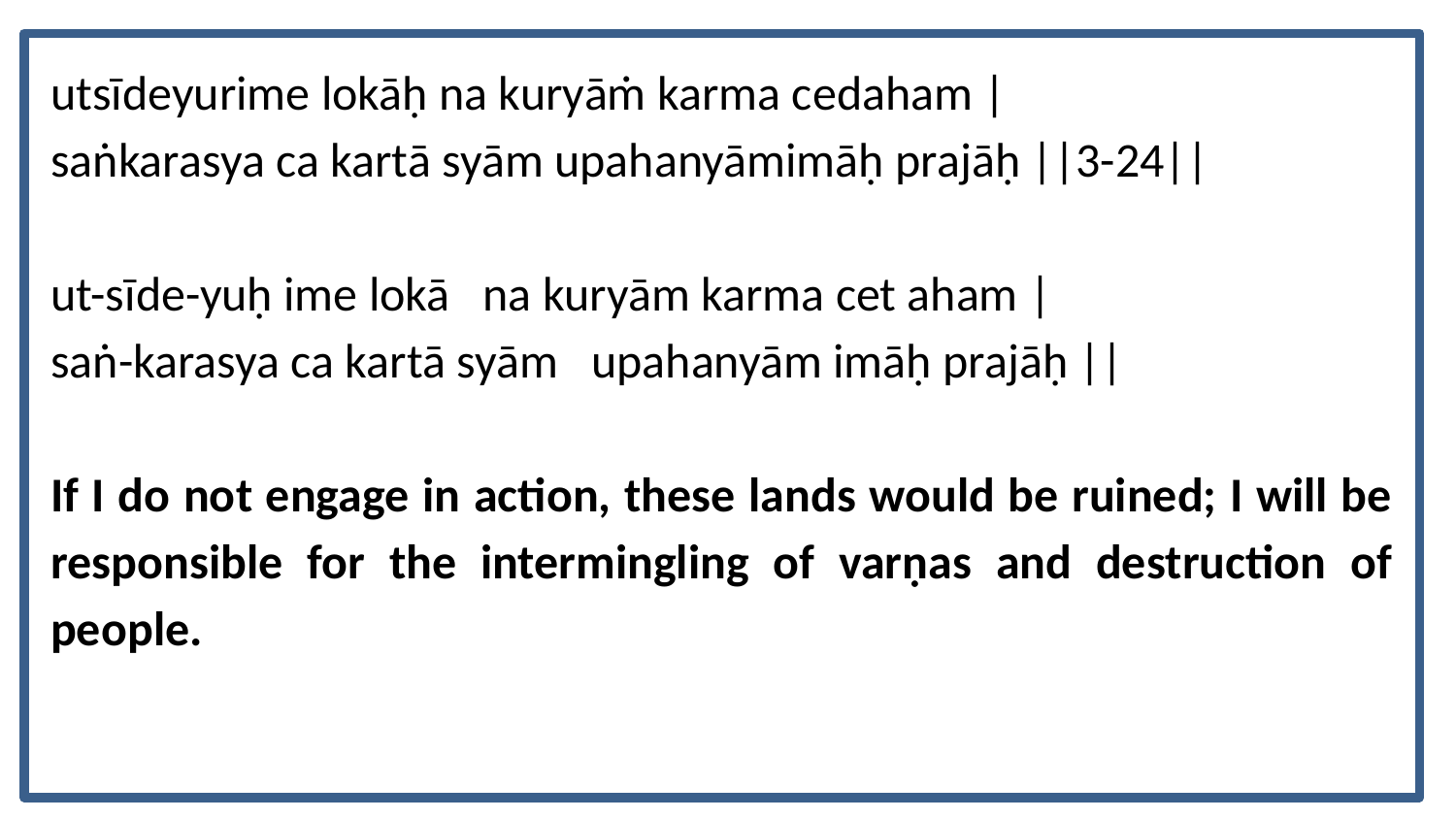

utsīdeyurime lokāḥ na kuryāṁ karma cedaham |
saṅkarasya ca kartā syām upahanyāmimāḥ prajāḥ ||3-24||

ut-sīde-yuḥ ime lokā   na kuryām karma cet aham |
saṅ-karasya ca kartā syām   upahanyām imāḥ prajāḥ ||

If I do not engage in action, these lands would be ruined; I will be responsible for the intermingling of varṇas and destruction of people.